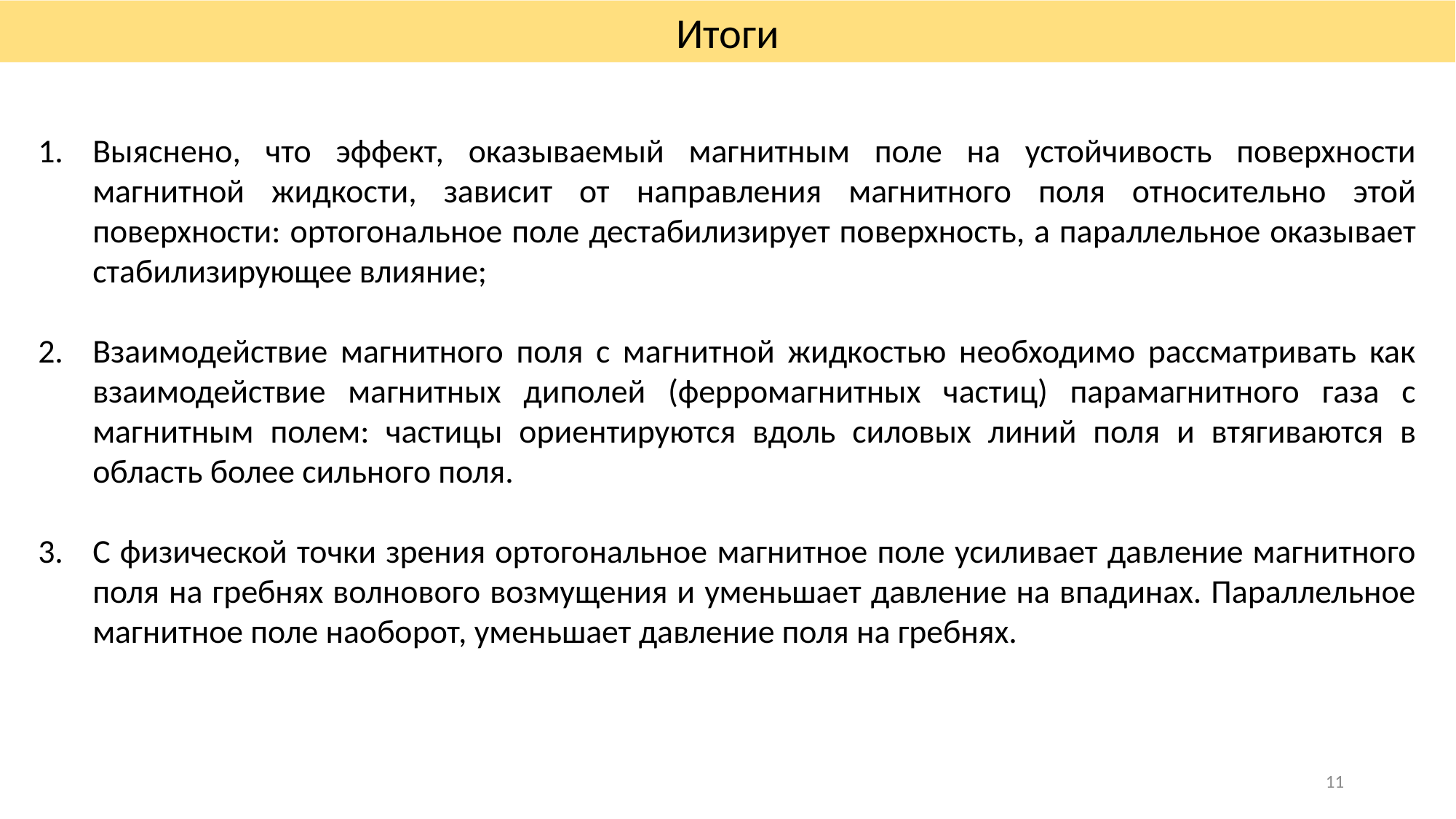

Итоги
Выяснено, что эффект, оказываемый магнитным поле на устойчивость поверхности магнитной жидкости, зависит от направления магнитного поля относительно этой поверхности: ортогональное поле дестабилизирует поверхность, а параллельное оказывает стабилизирующее влияние;

Взаимодействие магнитного поля с магнитной жидкостью необходимо рассматривать как взаимодействие магнитных диполей (ферромагнитных частиц) парамагнитного газа с магнитным полем: частицы ориентируются вдоль силовых линий поля и втягиваются в область более сильного поля.

С физической точки зрения ортогональное магнитное поле усиливает давление магнитного поля на гребнях волнового возмущения и уменьшает давление на впадинах. Параллельное магнитное поле наоборот, уменьшает давление поля на гребнях.
11